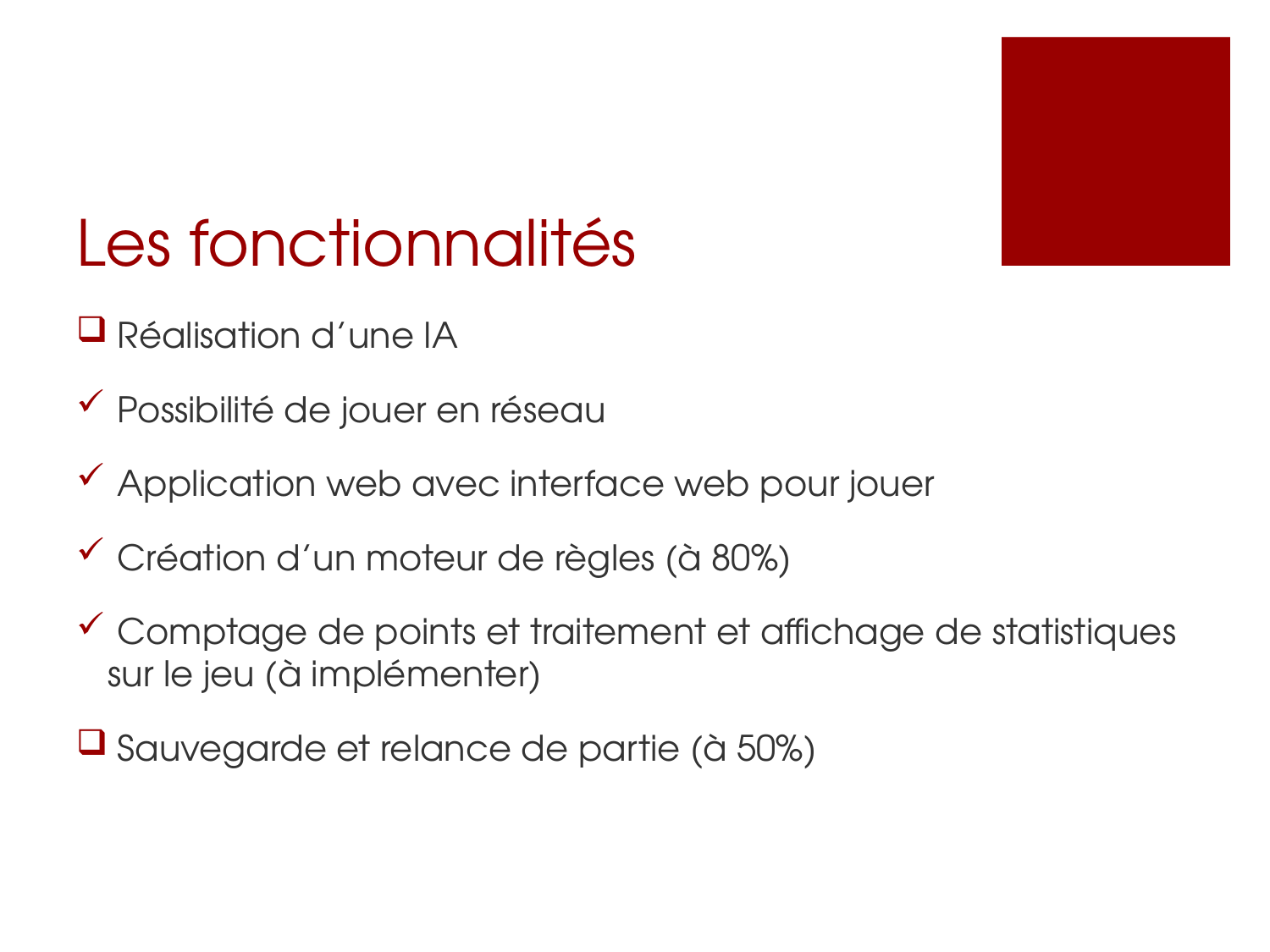

# Les fonctionnalités
 Réalisation d’une IA
 Possibilité de jouer en réseau
 Application web avec interface web pour jouer
 Création d’un moteur de règles (à 80%)
 Comptage de points et traitement et affichage de statistiques   sur le jeu (à implémenter)
 Sauvegarde et relance de partie (à 50%)